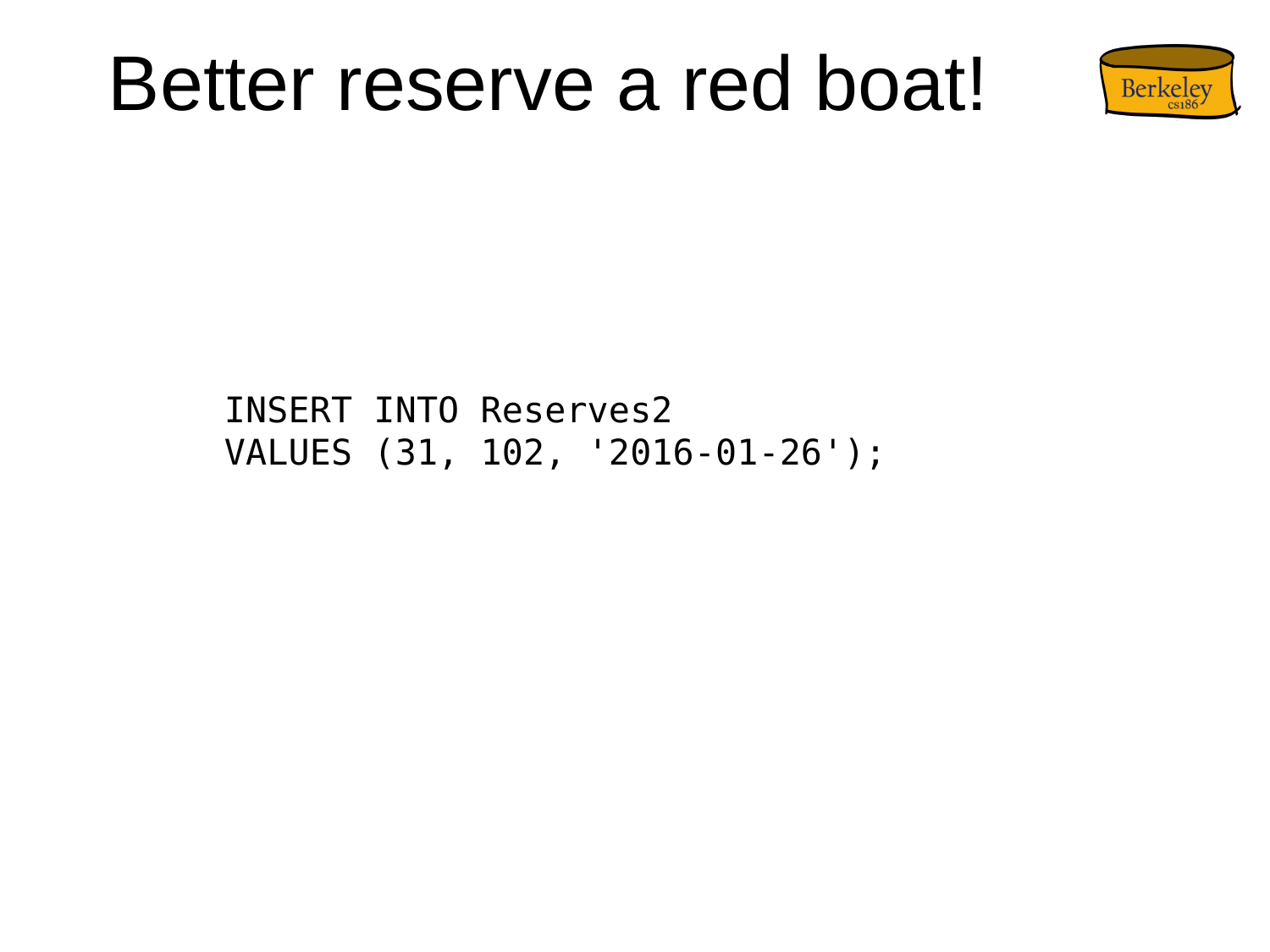

# Better reserve a red boat!
INSERT INTO Reserves2
VALUES (31, 102, '2016-01-26');